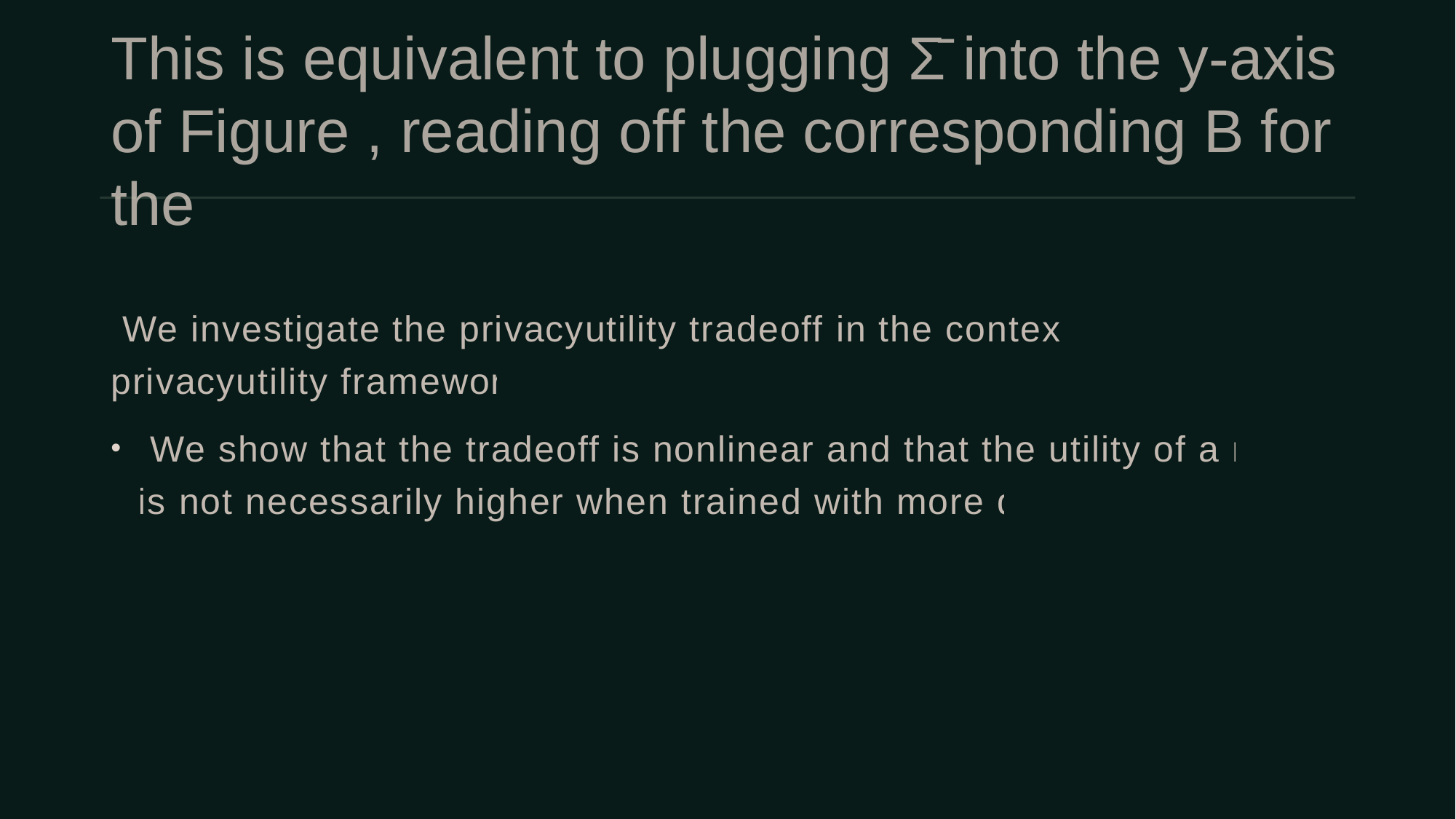

# This is equivalent to plugging Σ̄ into the y-axis of Figure , reading off the corresponding B for the
 We investigate the privacyutility tradeoff in the context of a privacyutility framework.
 We show that the tradeoff is nonlinear and that the utility of a model is not necessarily higher when trained with more data.